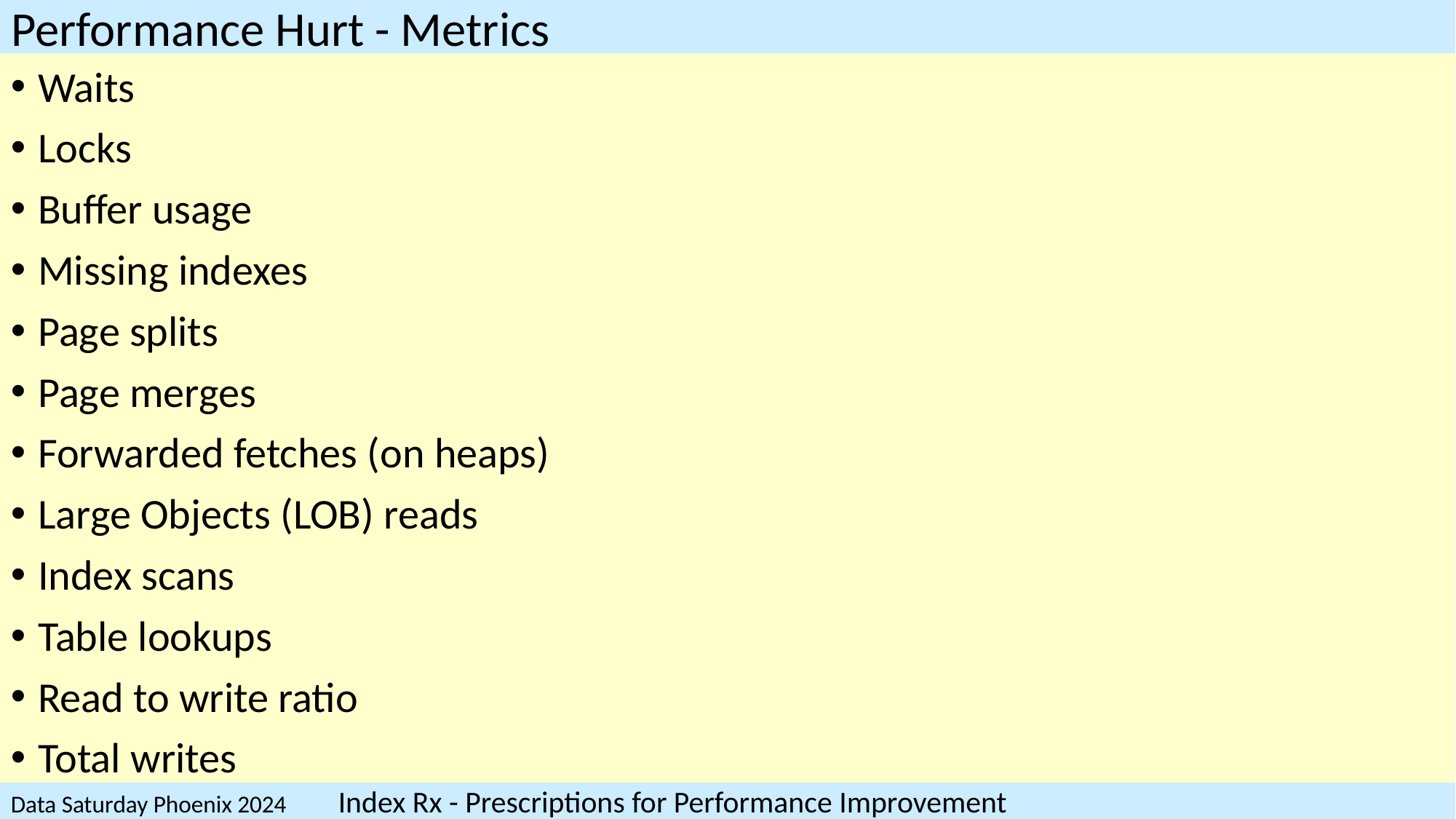

# Performance Hurt - Metrics
Waits
Locks
Buffer usage
Missing indexes
Page splits
Page merges
Forwarded fetches (on heaps)
Large Objects (LOB) reads
Index scans
Table lookups
Read to write ratio
Total writes